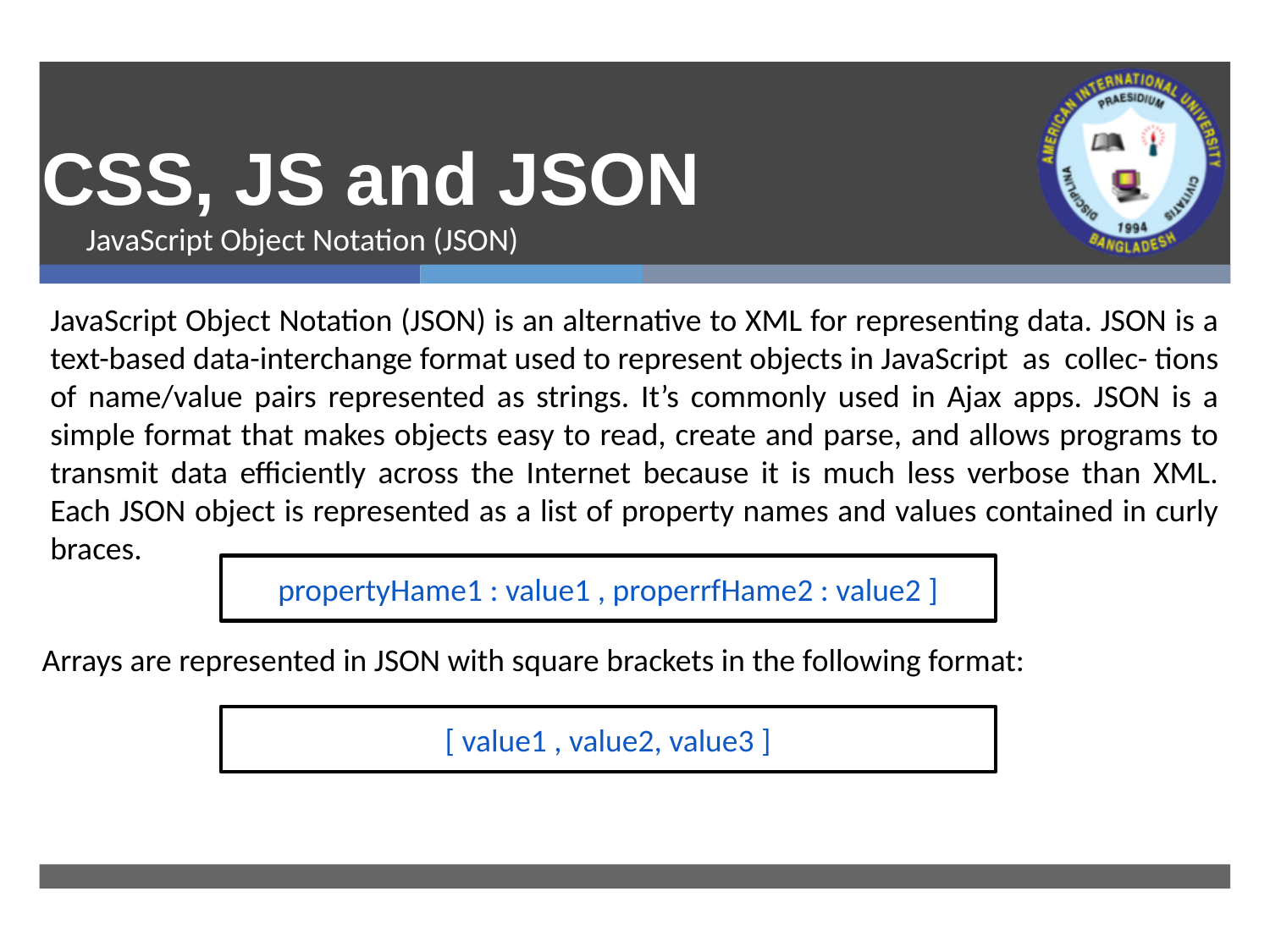

# CSS, JS and JSON
 JavaScript Object Notation (JSON)

JavaScript Object Notation (JSON) is an alternative to XML for representing data. JSON is a text-based data-interchange format used to represent objects in JavaScript  as  collec- tions of name/value pairs represented as strings. It’s commonly used in Ajax apps. JSON is a simple format that makes objects easy to read, create and parse, and allows programs to transmit data efficiently across the Internet because it is much less verbose than XML. Each JSON object is represented as a list of property names and values contained in curly braces.
propertyHame1 : value1 , properrfHame2 : value2 ]
Arrays are represented in JSON with square brackets in the following format:
[ value1 , value2, value3 ]